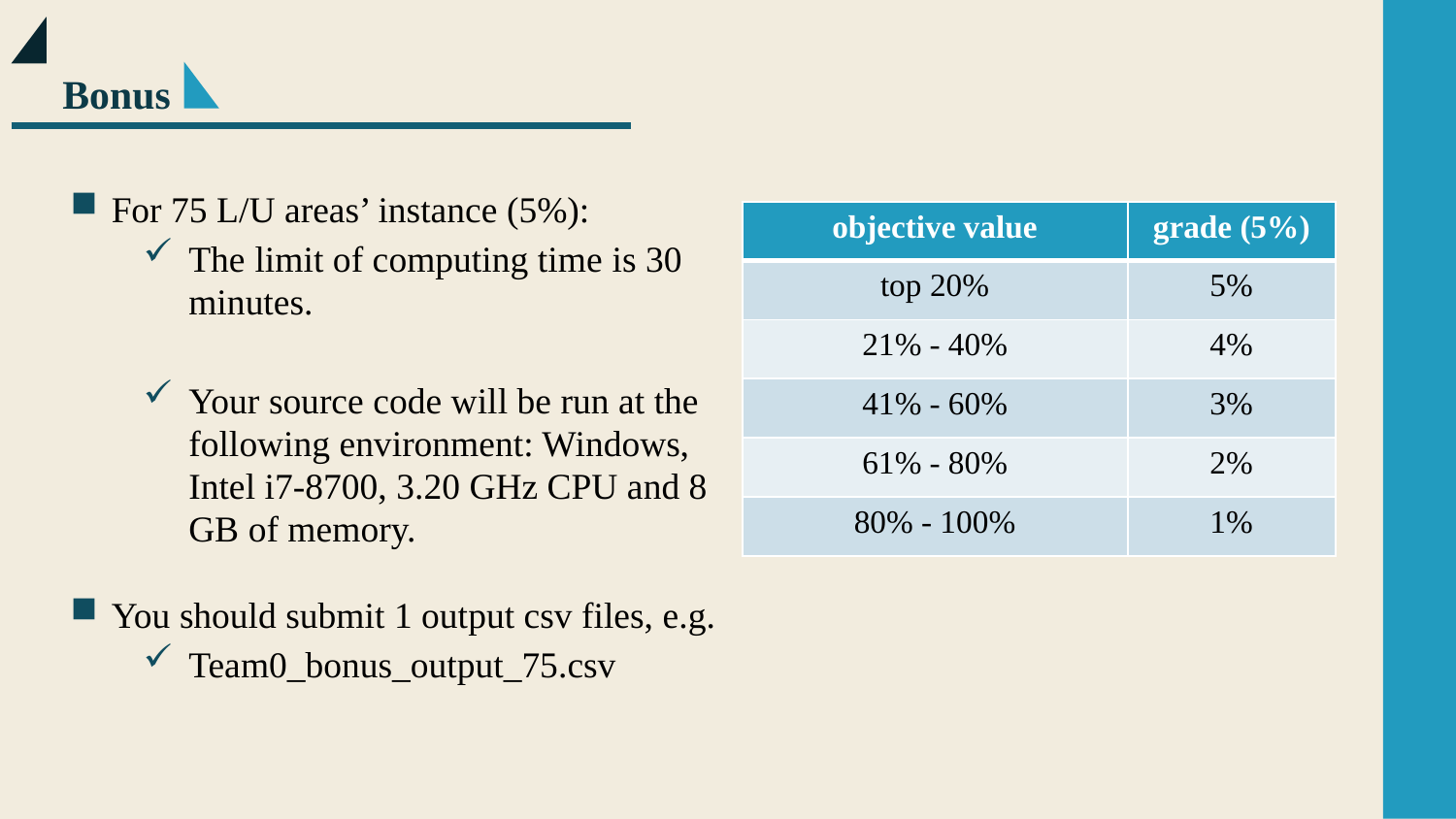

Bonus

For 75 L/U areas’ instance (5%):
The limit of computing time is 30 minutes.

Your source code will be run at the following environment: Windows, Intel i7-8700, 3.20 GHz CPU and 8 GB of memory.
| objective value | grade (5%) |
| --- | --- |
| top 20% | 5% |
| 21% - 40% | 4% |
| 41% - 60% | 3% |
| 61% - 80% | 2% |
| 80% - 100% | 1% |
You should submit 1 output csv files, e.g.
Team0_bonus_output_75.csv